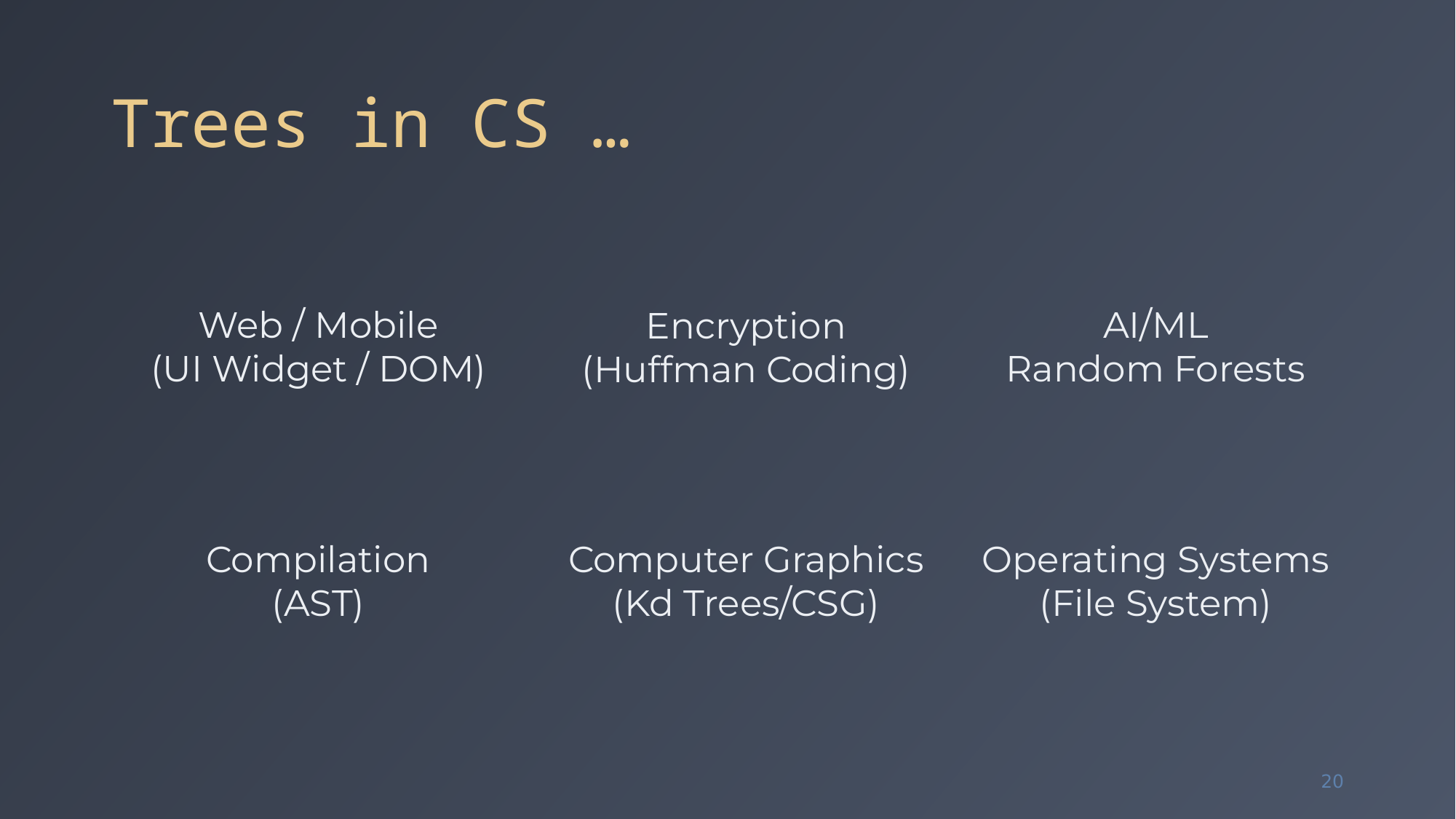

# Trees in CS …
Web / Mobile
(UI Widget / DOM)
AI/ML
Random Forests
Encryption
(Huffman Coding)
Compilation
(AST)
Computer Graphics
(Kd Trees/CSG)
Operating Systems
(File System)
20